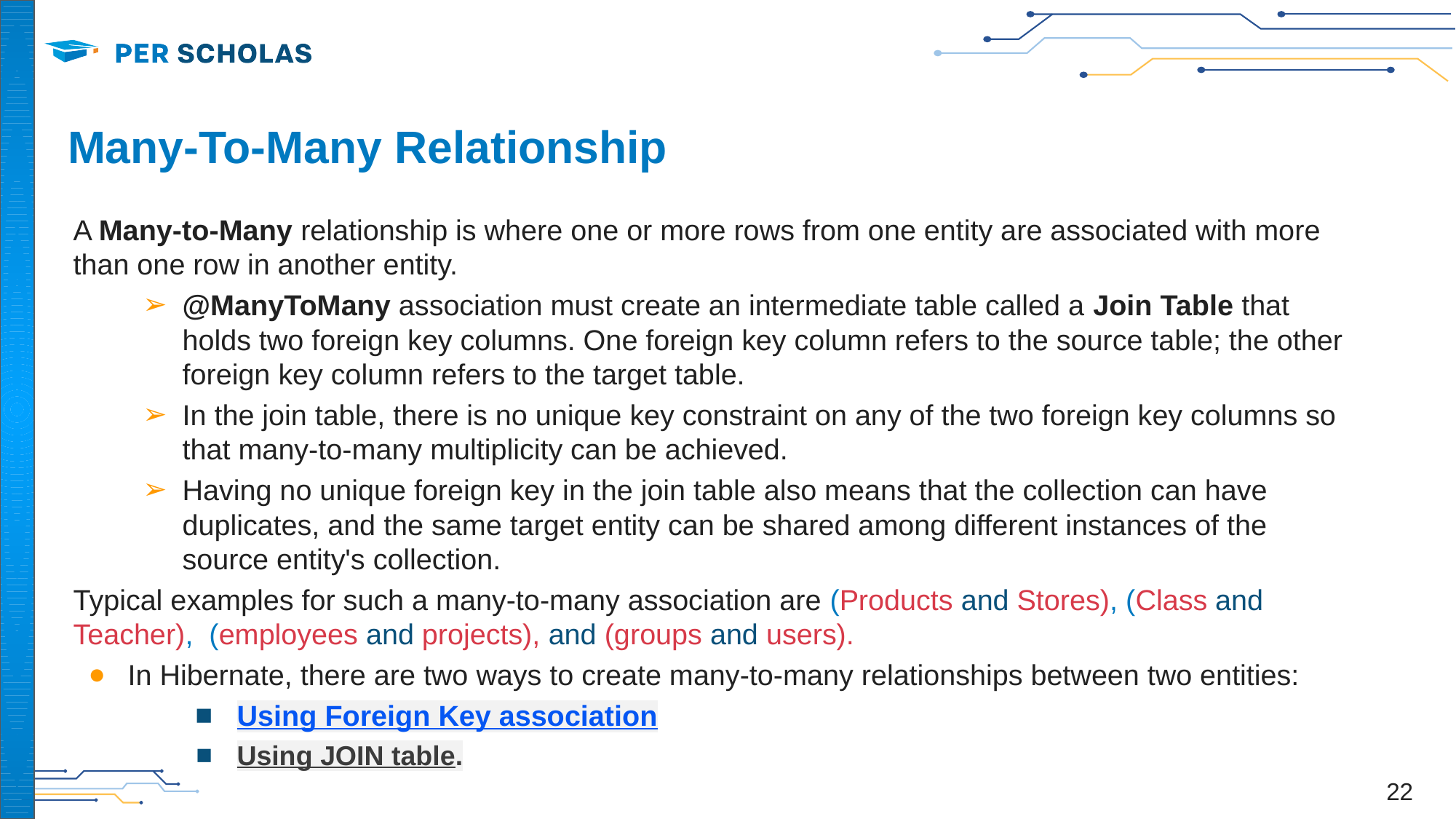

# Many-To-Many Relationship
A Many-to-Many relationship is where one or more rows from one entity are associated with more than one row in another entity.
@ManyToMany association must create an intermediate table called a Join Table that holds two foreign key columns. One foreign key column refers to the source table; the other foreign key column refers to the target table.
In the join table, there is no unique key constraint on any of the two foreign key columns so that many-to-many multiplicity can be achieved.
Having no unique foreign key in the join table also means that the collection can have duplicates, and the same target entity can be shared among different instances of the source entity's collection.
Typical examples for such a many-to-many association are (Products and Stores), (Class and Teacher),  (employees and projects), and (groups and users).
In Hibernate, there are two ways to create many-to-many relationships between two entities:
Using Foreign Key association
Using JOIN table.

22